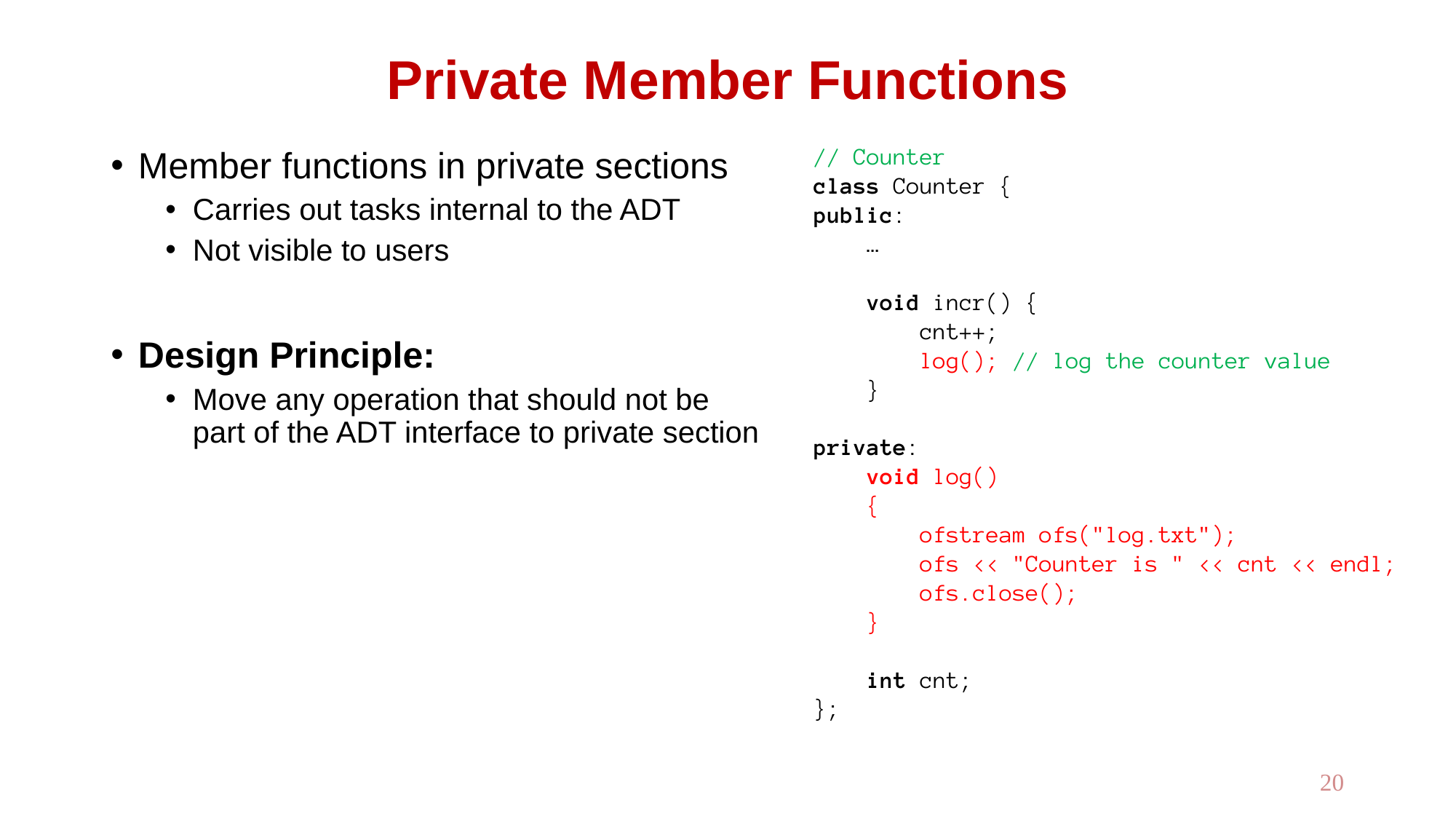

# Private Member Functions
// Counter
class Counter {
public:
    …

    void incr() {
        cnt++;
        log(); // log the counter value
    }

private:
    void log()
    {
        ofstream ofs("log.txt");
        ofs << "Counter is " << cnt << endl;
        ofs.close();
    }

    int cnt;
};
Member functions in private sections
Carries out tasks internal to the ADT
Not visible to users

Design Principle:
Move any operation that should not be part of the ADT interface to private section

20